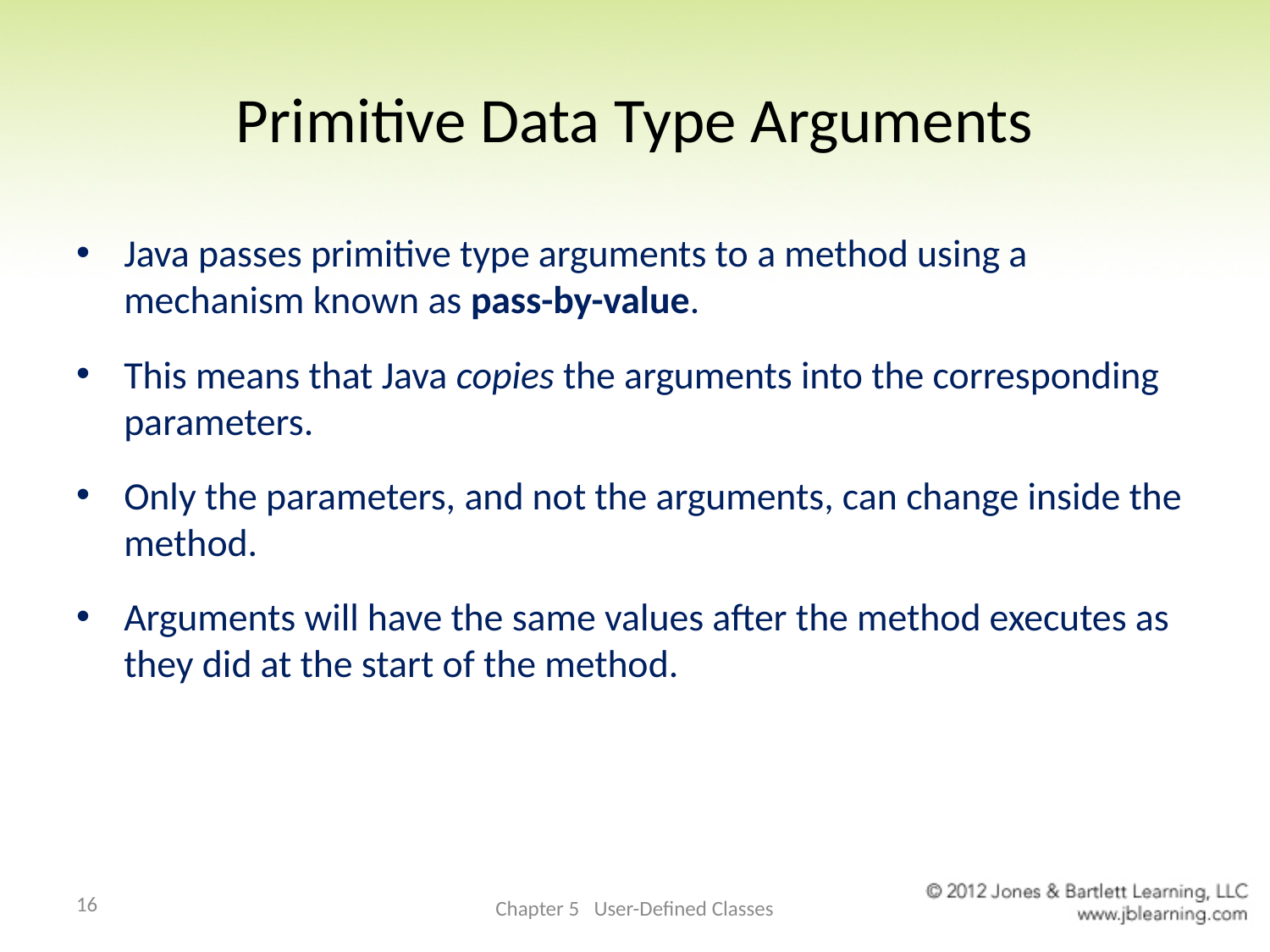

# Primitive Data Type Arguments
Java passes primitive type arguments to a method using a mechanism known as pass-by-value.
This means that Java copies the arguments into the corresponding parameters.
Only the parameters, and not the arguments, can change inside the method.
Arguments will have the same values after the method executes as they did at the start of the method.
16
Chapter 5   User-Defined Classes